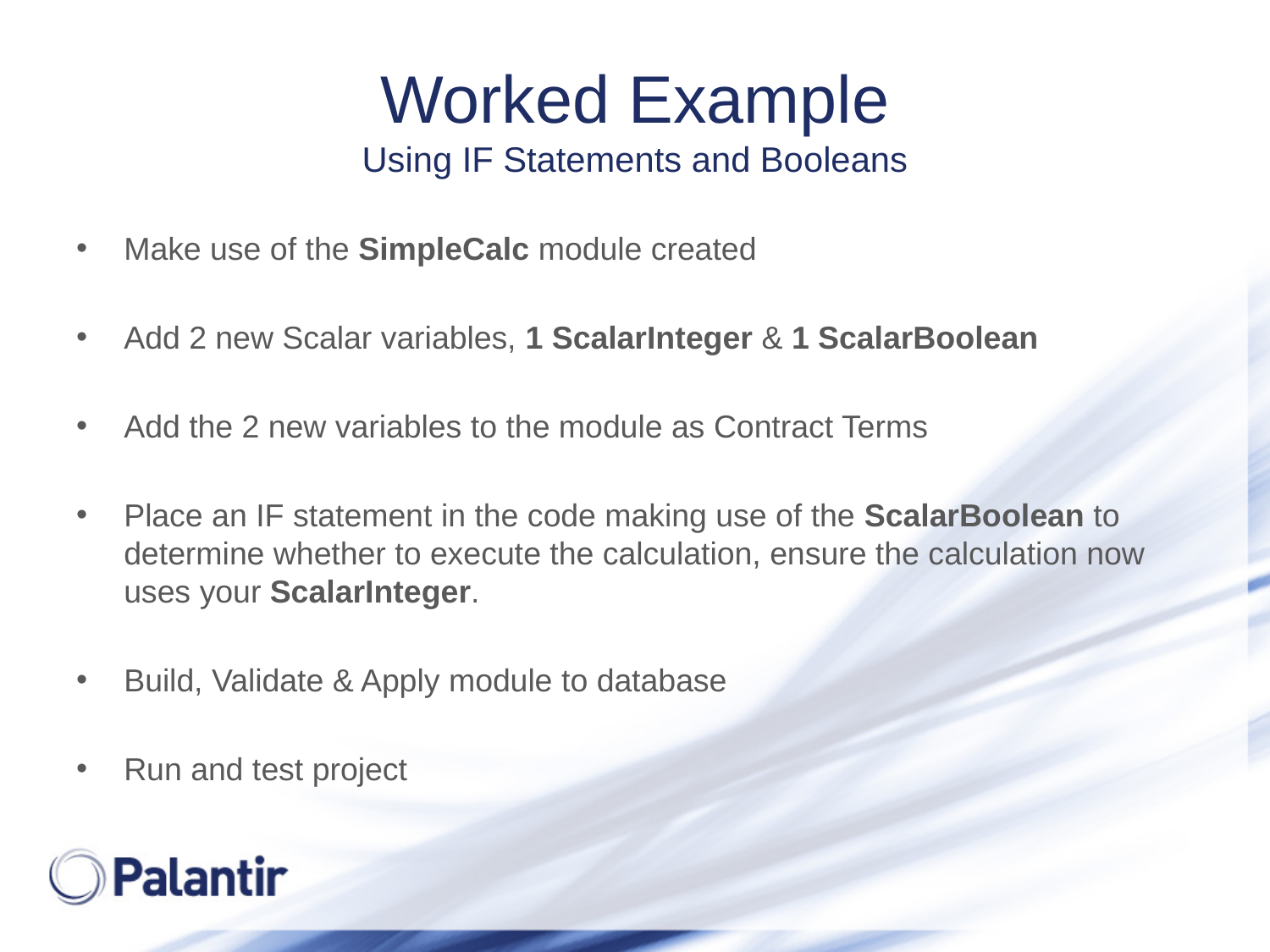

# Worked Example Using IF Statements and Booleans
Make use of the SimpleCalc module created

Add 2 new Scalar variables, 1 ScalarInteger & 1 ScalarBoolean

Add the 2 new variables to the module as Contract Terms

Place an IF statement in the code making use of the ScalarBoolean to determine whether to execute the calculation, ensure the calculation now uses your ScalarInteger.

Build, Validate & Apply module to database

Run and test project